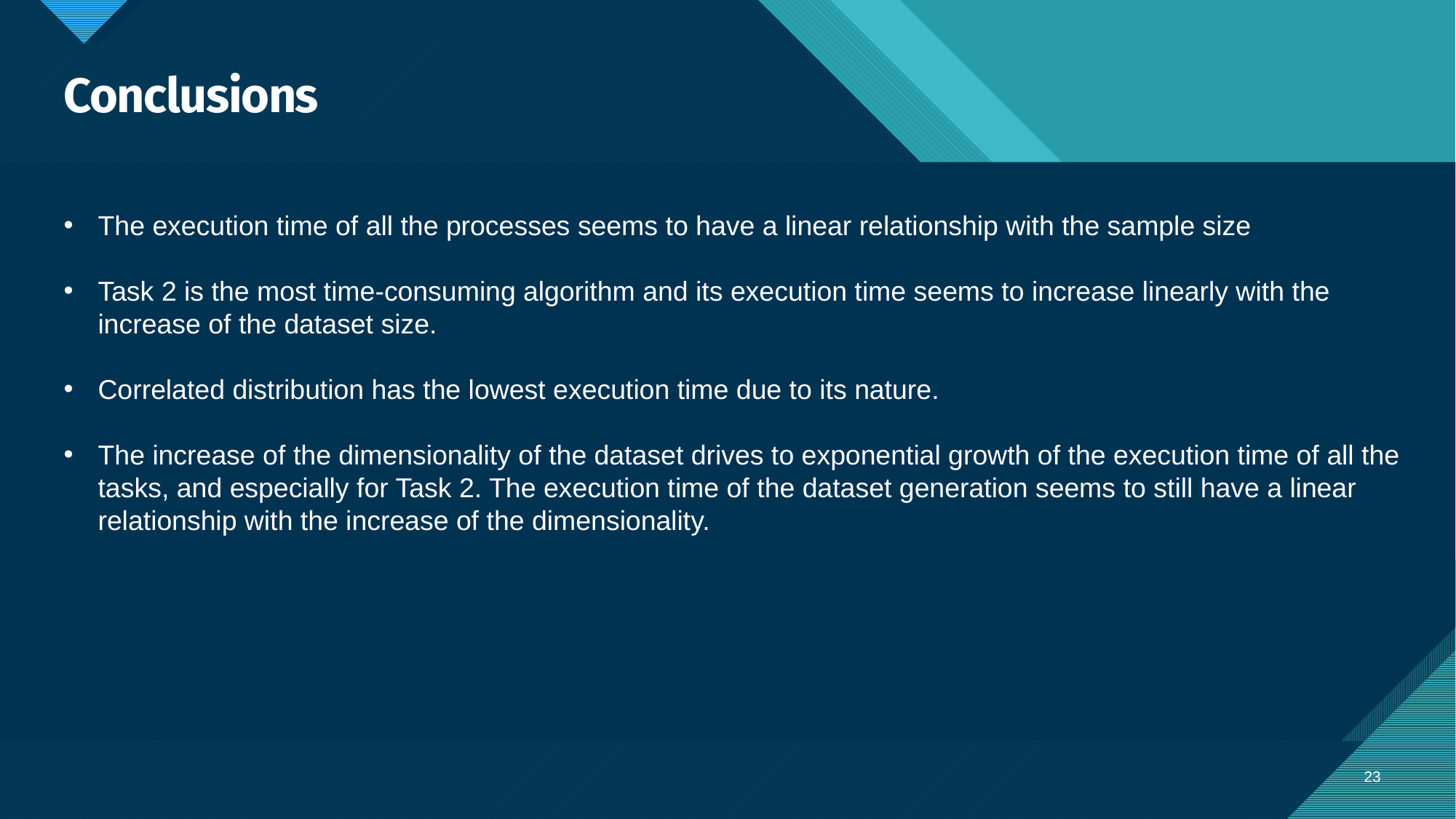

# Conclusions
The execution time of all the processes seems to have a linear relationship with the sample size

Task 2 is the most time-consuming algorithm and its execution time seems to increase linearly with the increase of the dataset size.

Correlated distribution has the lowest execution time due to its nature.

The increase of the dimensionality of the dataset drives to exponential growth of the execution time of all the tasks, and especially for Task 2. The execution time of the dataset generation seems to still have a linear relationship with the increase of the dimensionality.

23